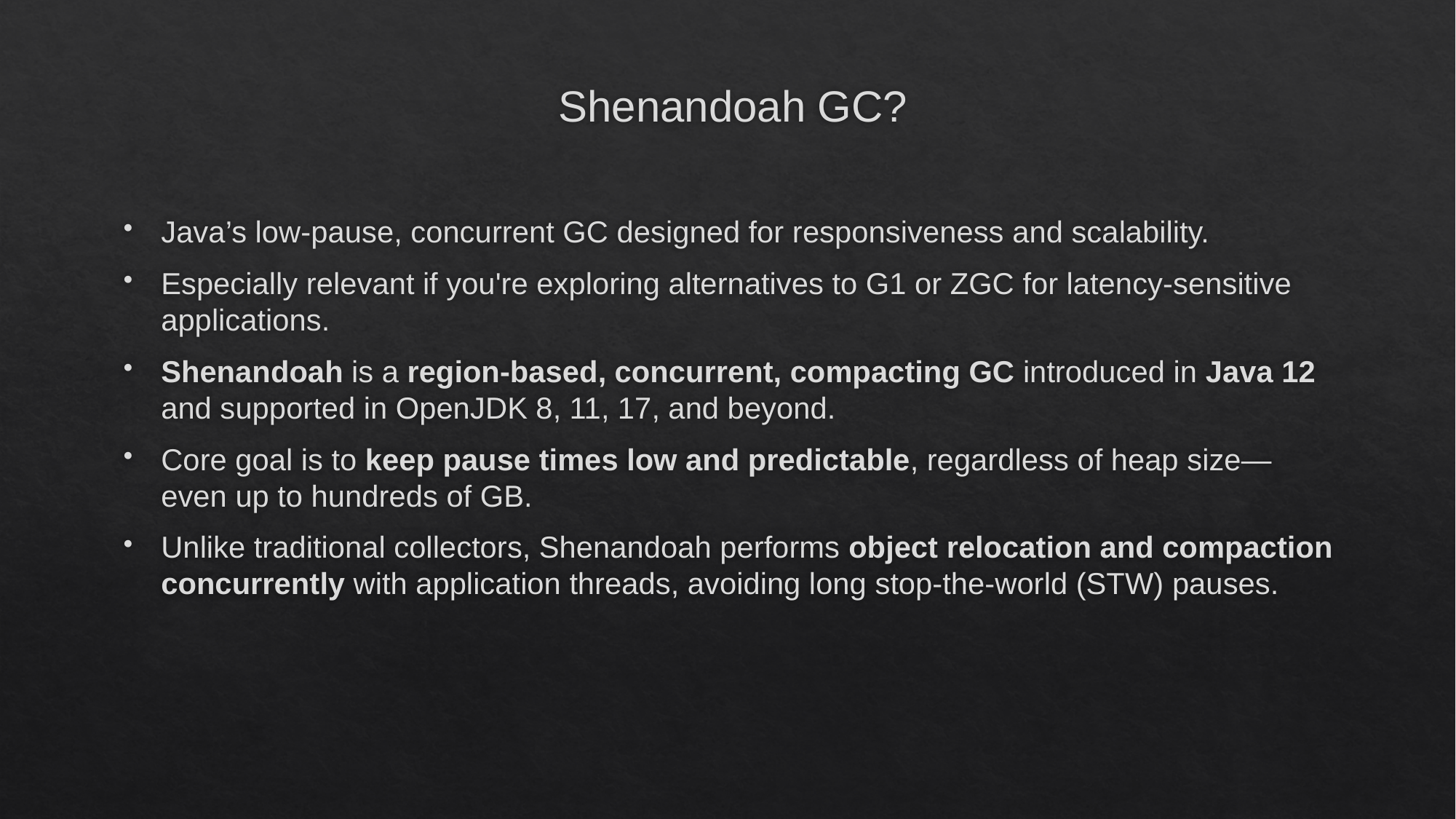

# Shenandoah GC?
Java’s low-pause, concurrent GC designed for responsiveness and scalability.
Especially relevant if you're exploring alternatives to G1 or ZGC for latency-sensitive applications.
Shenandoah is a region-based, concurrent, compacting GC introduced in Java 12 and supported in OpenJDK 8, 11, 17, and beyond.
Core goal is to keep pause times low and predictable, regardless of heap size—even up to hundreds of GB.
Unlike traditional collectors, Shenandoah performs object relocation and compaction concurrently with application threads, avoiding long stop-the-world (STW) pauses.